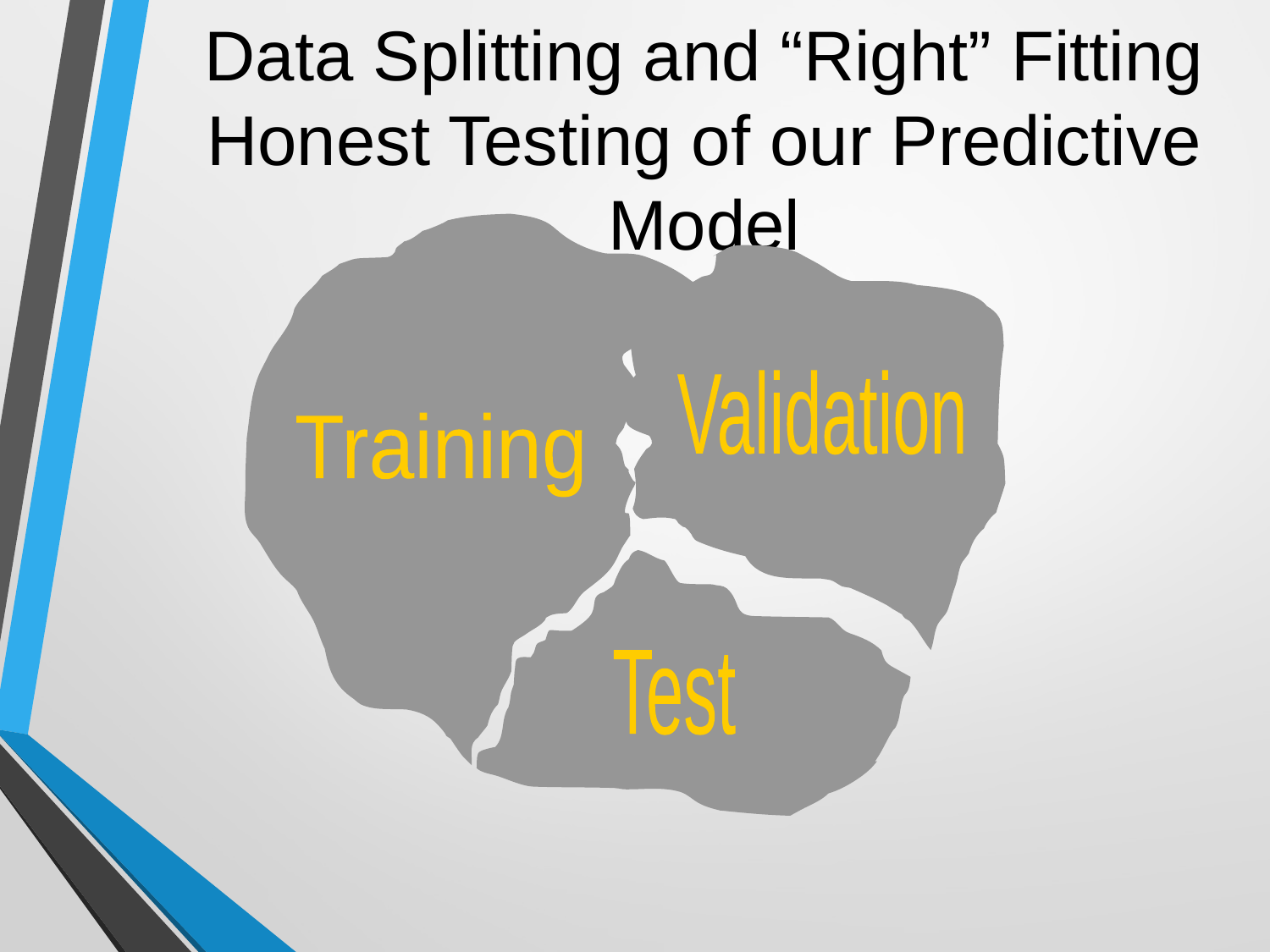

# Data Splitting and “Right” Fitting Honest Testing of our Predictive Model

Validation
Training

Test